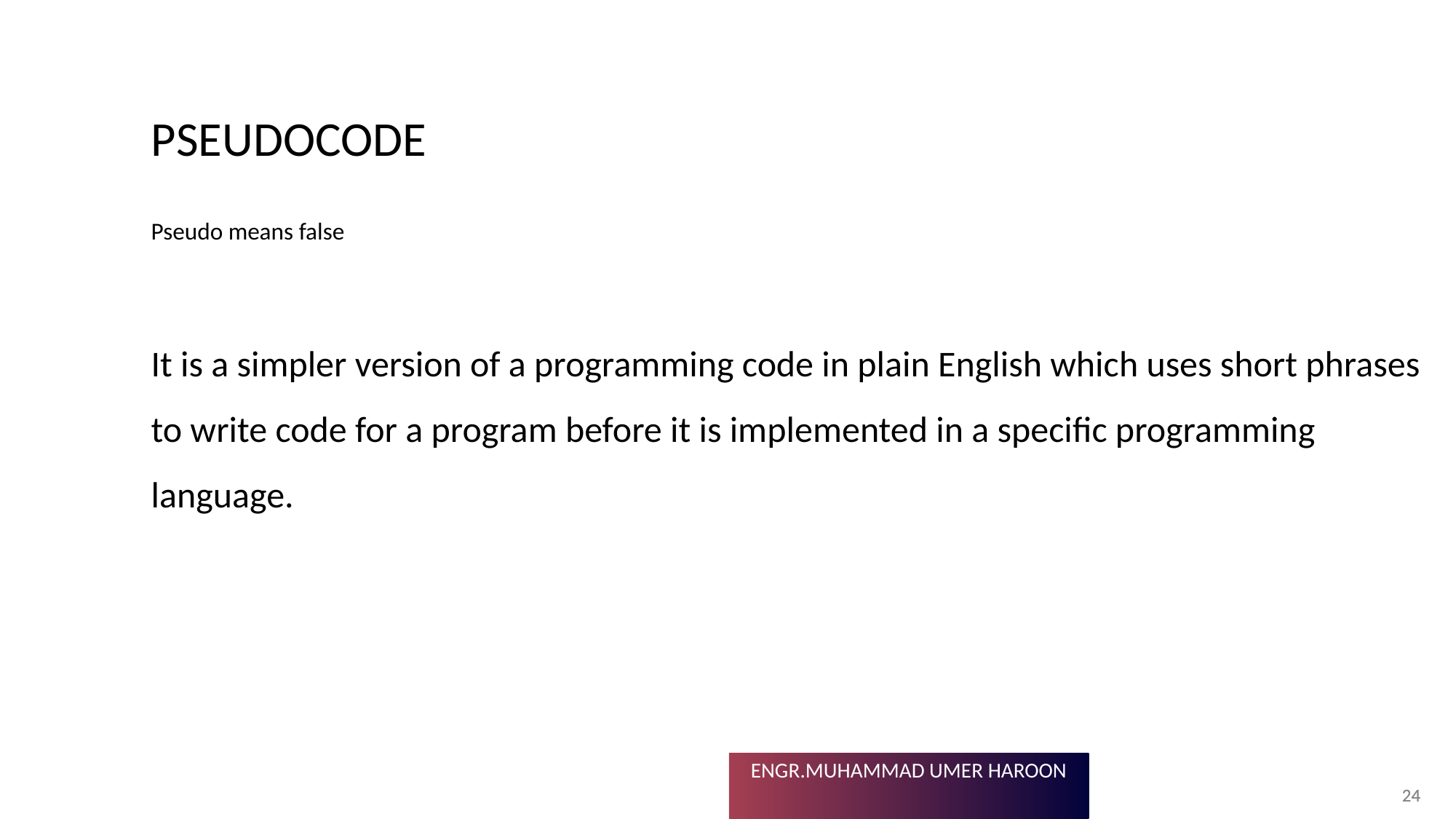

# PSEUDOCODE
Pseudo means false

It is a simpler version of a programming code in plain English which uses short phrases to write code for a program before it is implemented in a specific programming language.
24